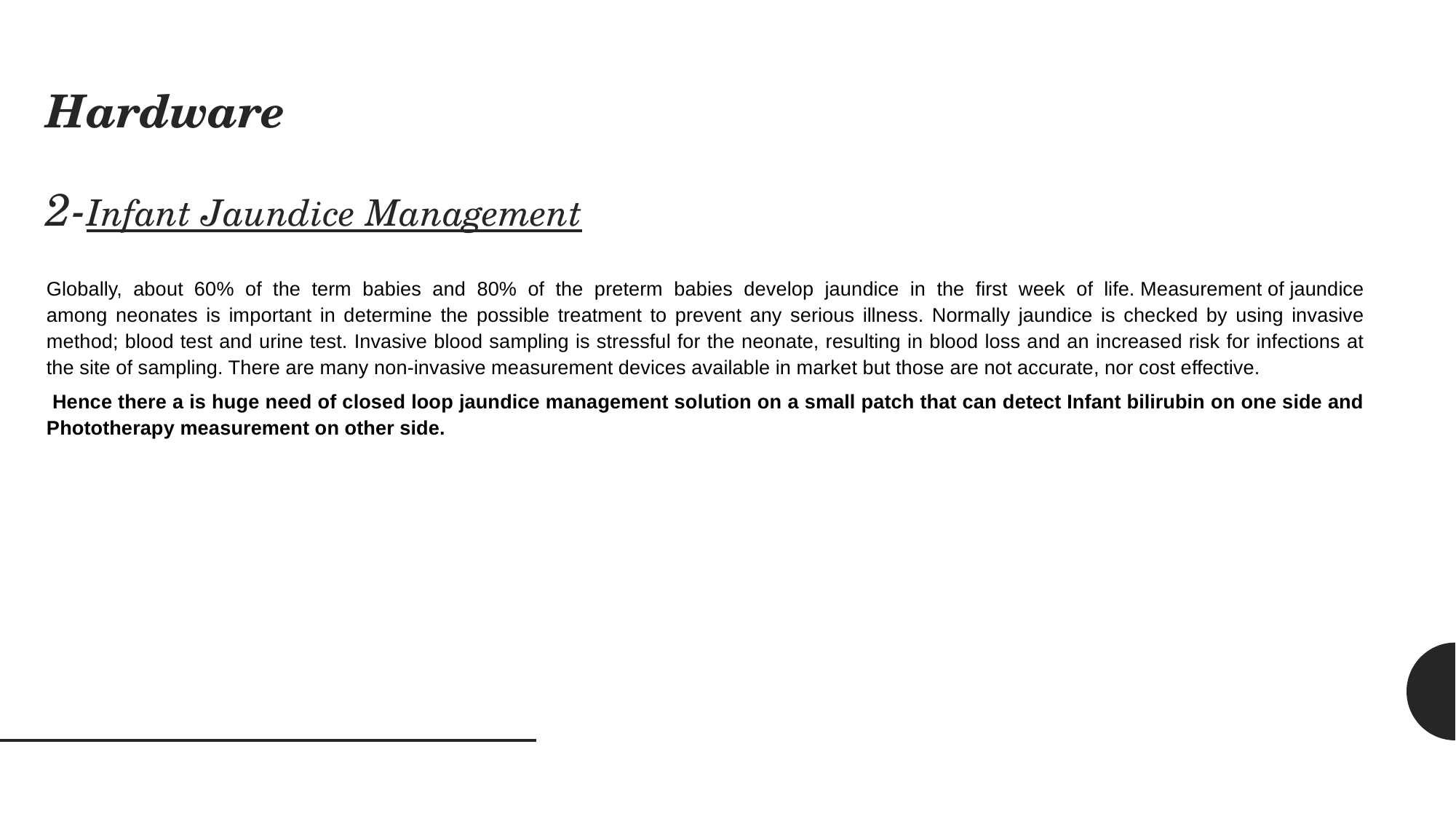

# Hardware 2-Infant Jaundice Management
Globally,  about  60%  of  the  term  babies  and  80%  of  the  preterm  babies  develop  jaundice  in  the  first  week  of  life. Measurement of jaundice among neonates is important in determine the possible treatment to prevent any serious illness. Normally jaundice is checked by using invasive method; blood test and urine test. Invasive blood sampling is stressful for the neonate, resulting in blood loss and an increased risk for infections at the site of sampling. There are many non-invasive measurement devices available in market but those are not accurate, nor cost effective.
 Hence there a is huge need of closed loop jaundice management solution on a small patch that can detect Infant bilirubin on one side and Phototherapy measurement on other side.